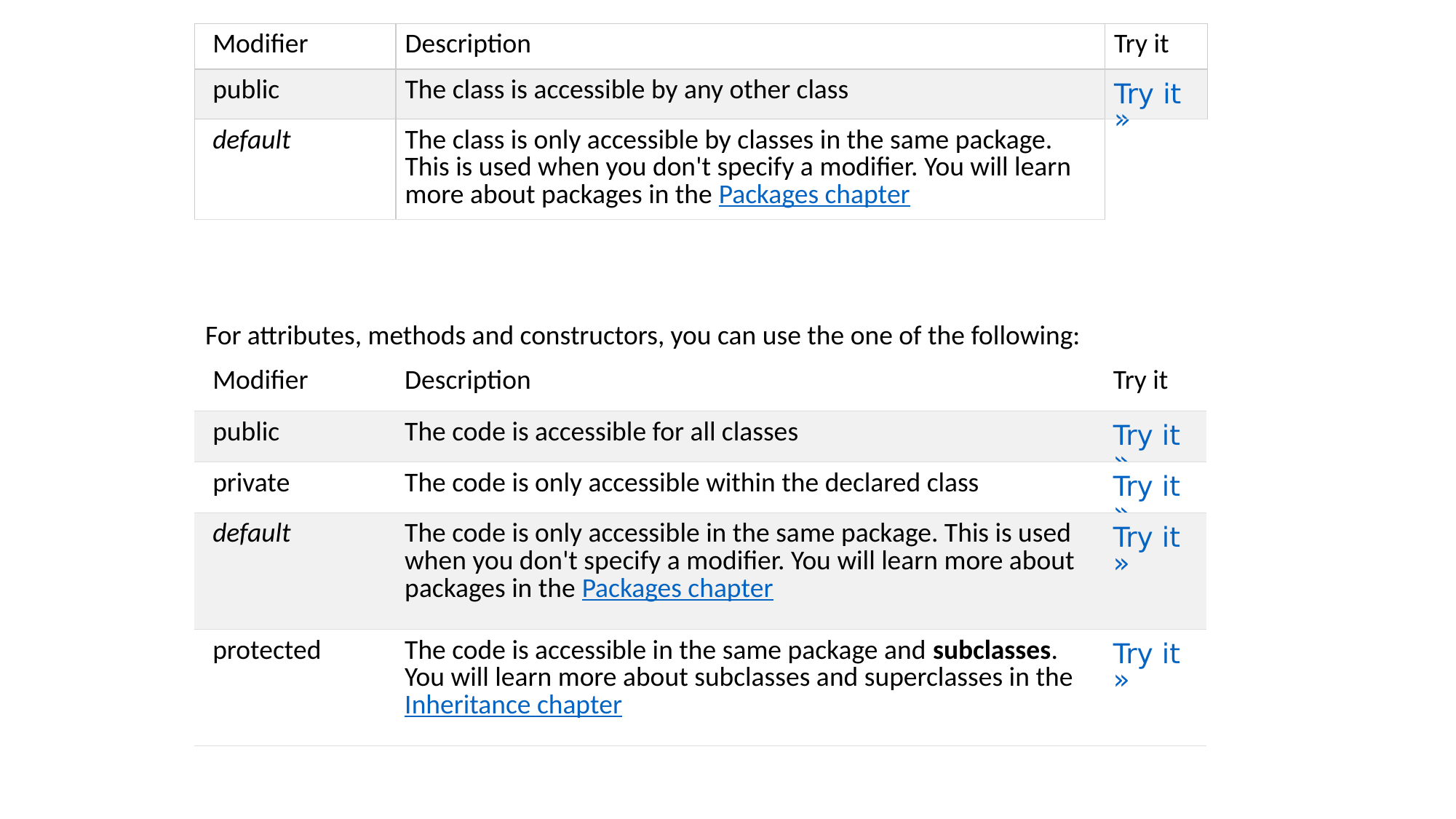

| Modifier | Description | Try it |
| --- | --- | --- |
| public | The class is accessible by any other class | Try it » |
| default | The class is only accessible by classes in the same package. This is used when you don't specify a modifier. You will learn more about packages in the Packages chapter |  |
For attributes, methods and constructors, you can use the one of the following:

| Modifier | Description | Try it |
| --- | --- | --- |
| public | The code is accessible for all classes | Try it » |
| private | The code is only accessible within the declared class | Try it » |
| default | The code is only accessible in the same package. This is used when you don't specify a modifier. You will learn more about packages in the Packages chapter | Try it » |
| protected | The code is accessible in the same package and subclasses. You will learn more about subclasses and superclasses in the Inheritance chapter | Try it » |